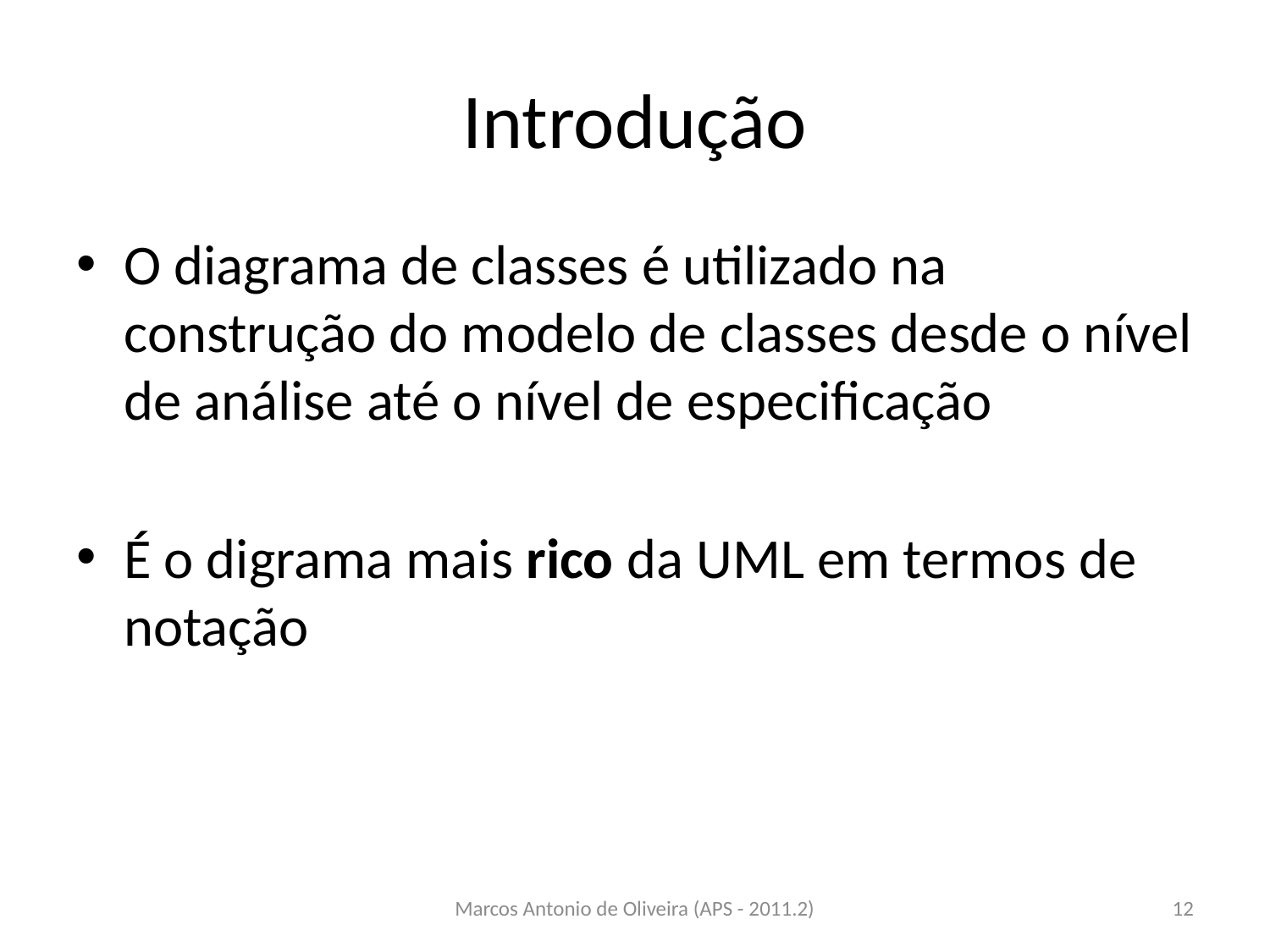

# Introdução
O diagrama de classes é utilizado na construção do modelo de classes desde o nível de análise até o nível de especificação

É o digrama mais rico da UML em termos de notação
Marcos Antonio de Oliveira (APS - 2011.2)
12